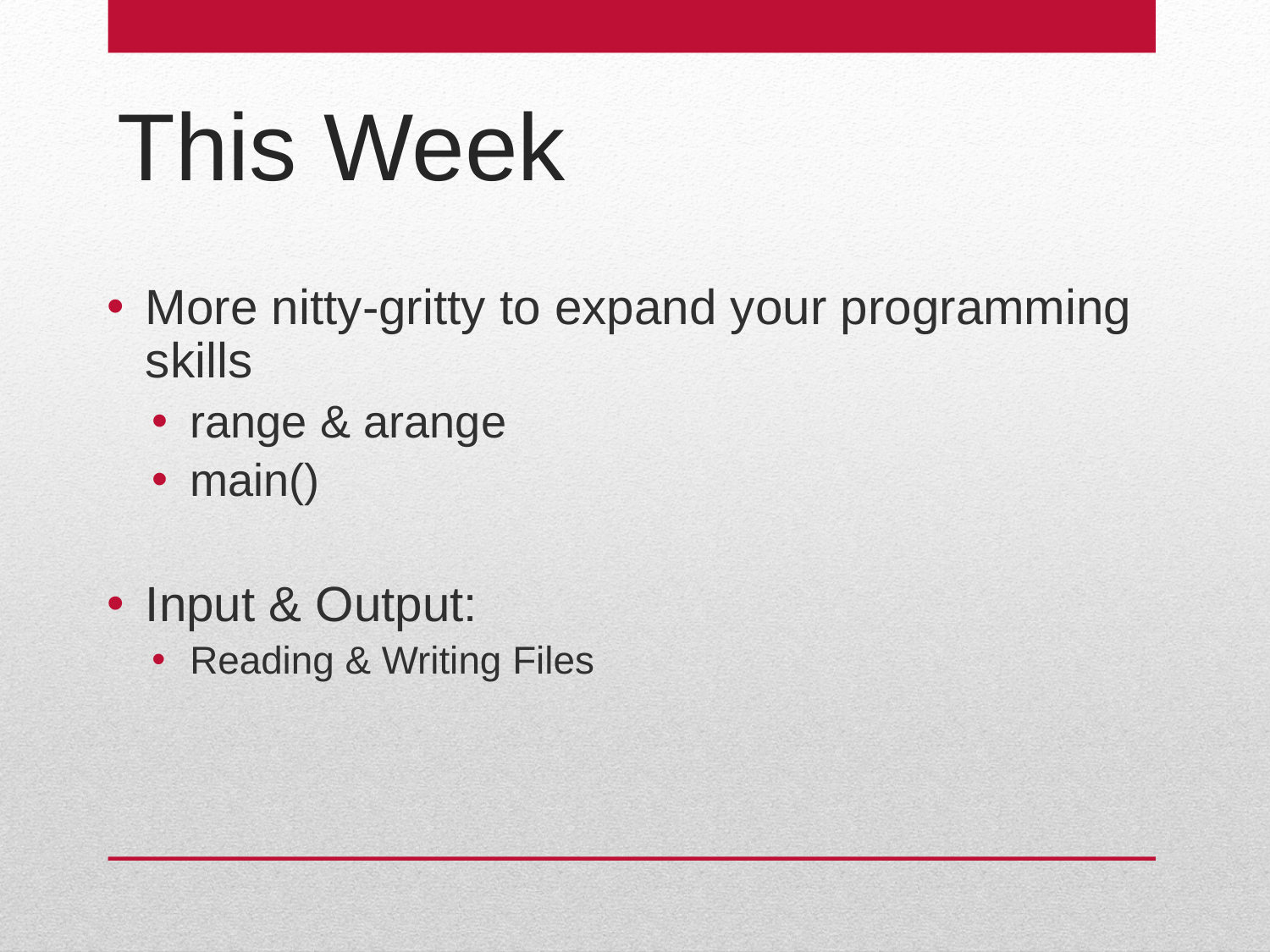

This Week
More nitty-gritty to expand your programming skills
range & arange
main()

Input & Output:
Reading & Writing Files